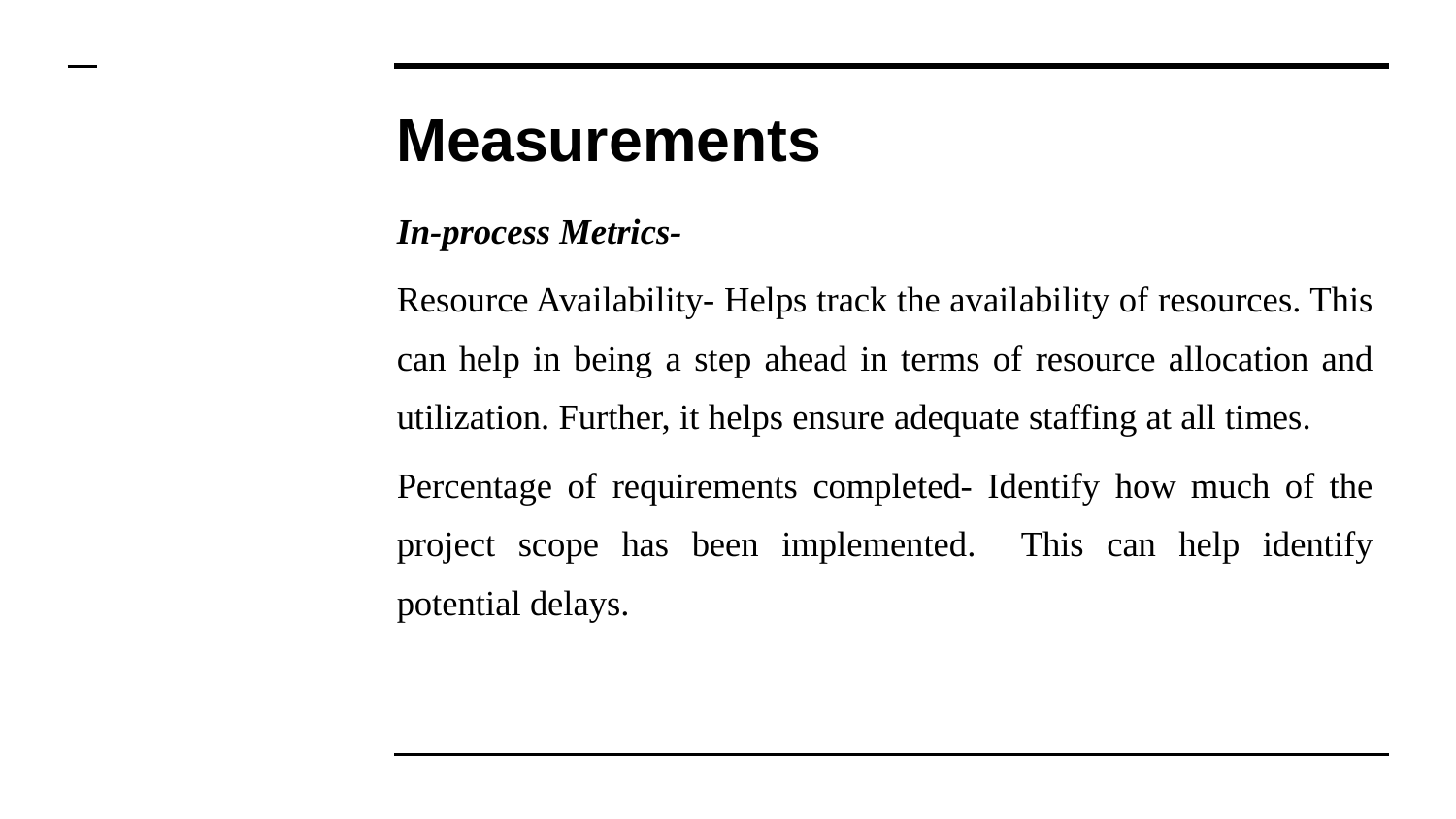

# Measurements
In-process Metrics-
Resource Availability- Helps track the availability of resources. This can help in being a step ahead in terms of resource allocation and utilization. Further, it helps ensure adequate staffing at all times.
Percentage of requirements completed- Identify how much of the project scope has been implemented.  This can help identify potential delays.